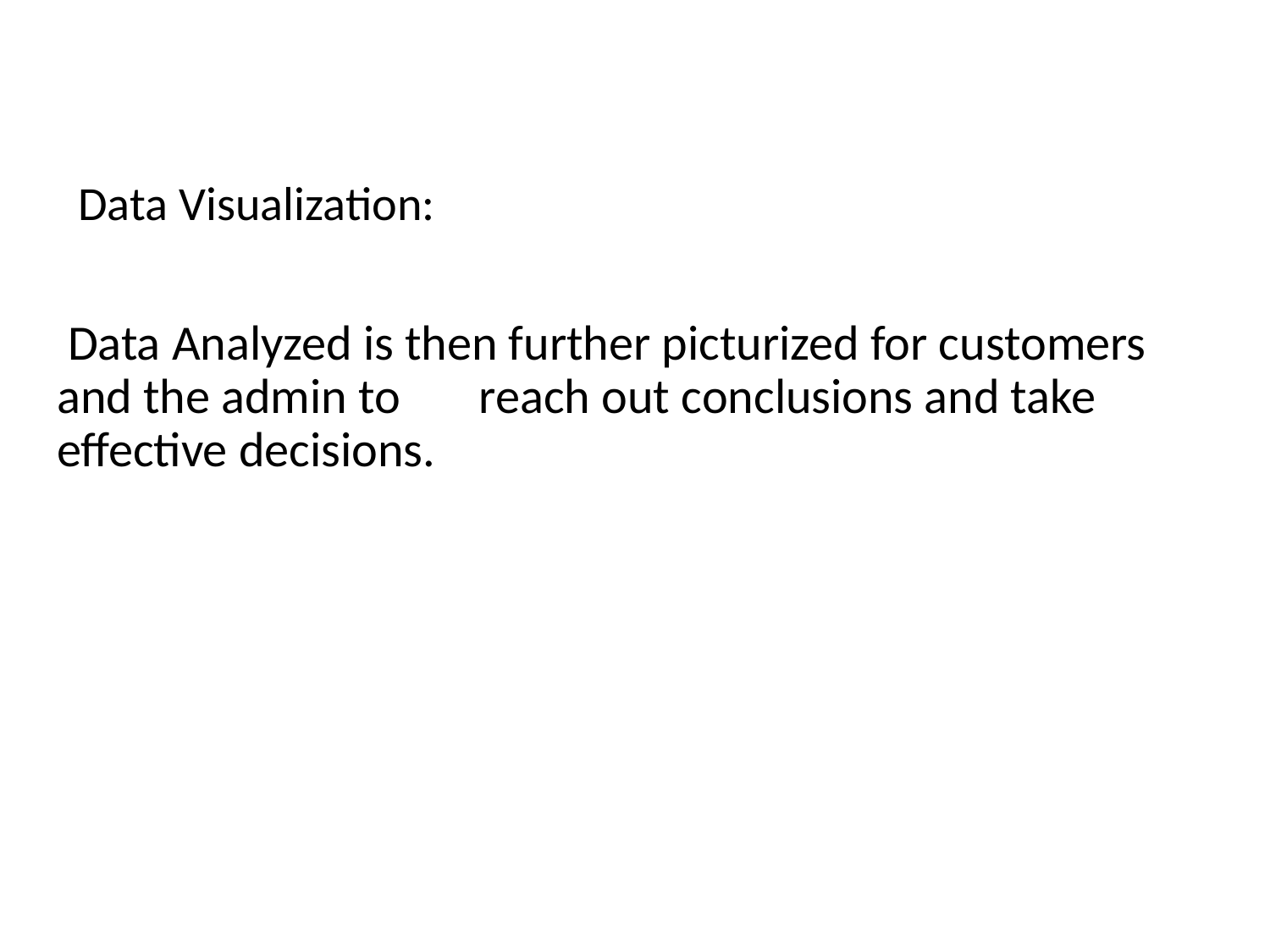

Data Visualization:

 Data Analyzed is then further picturized for customers and the admin to       reach out conclusions and take effective decisions.